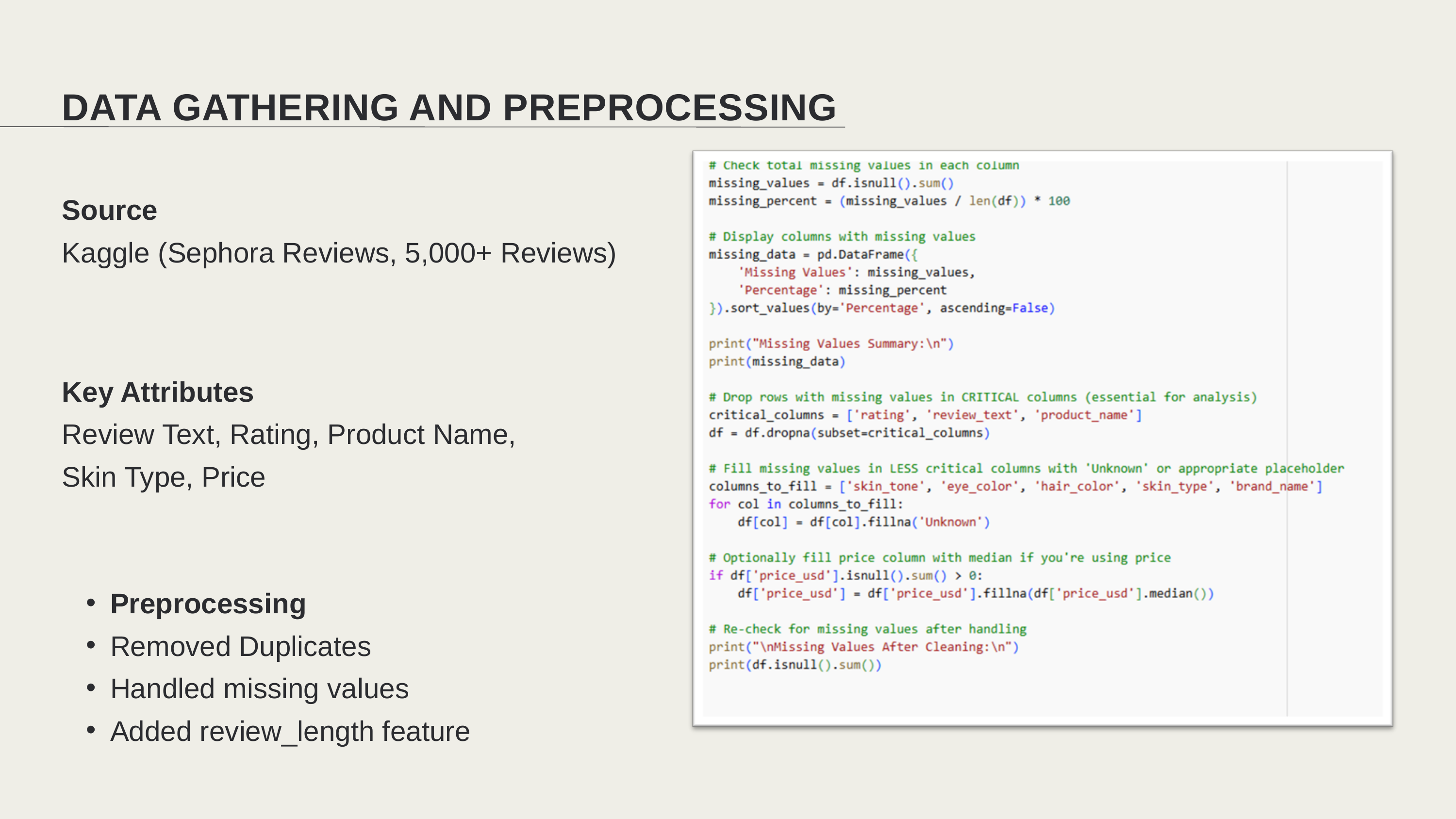

DATA GATHERING AND PREPROCESSING

Source
Kaggle (Sephora Reviews, 5,000+ Reviews)
Key Attributes
Review Text, Rating, Product Name, Skin Type, Price
Preprocessing
Removed Duplicates
Handled missing values
Added review_length feature